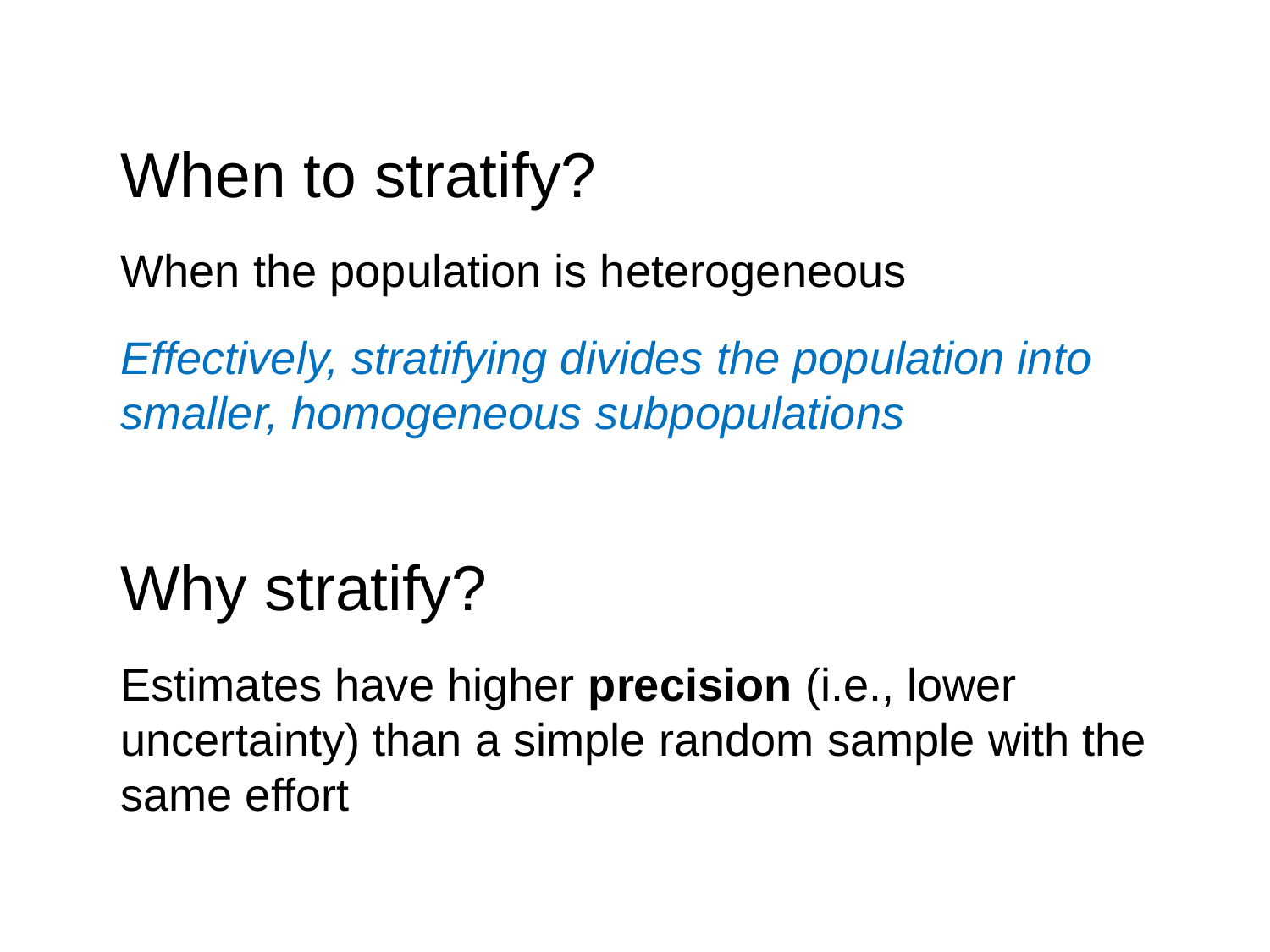

When to stratify?
When the population is heterogeneous
Effectively, stratifying divides the population into smaller, homogeneous subpopulations
Why stratify?
Estimates have higher precision (i.e., lower uncertainty) than a simple random sample with the same effort